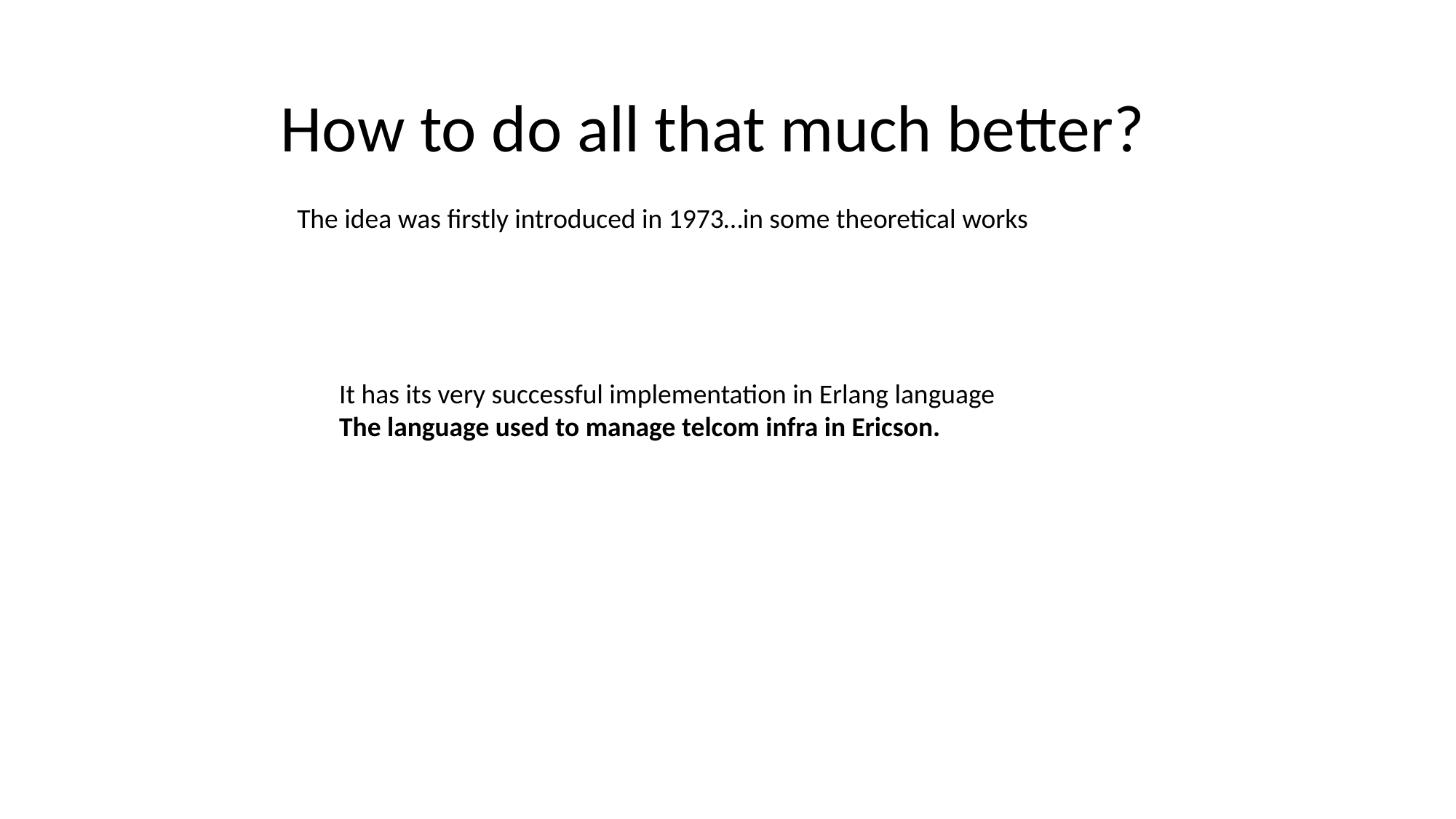

# How to do all that much better?
The idea was firstly introduced in 1973…in some theoretical works
It has its very successful implementation in Erlang language
The language used to manage telcom infra in Ericson.